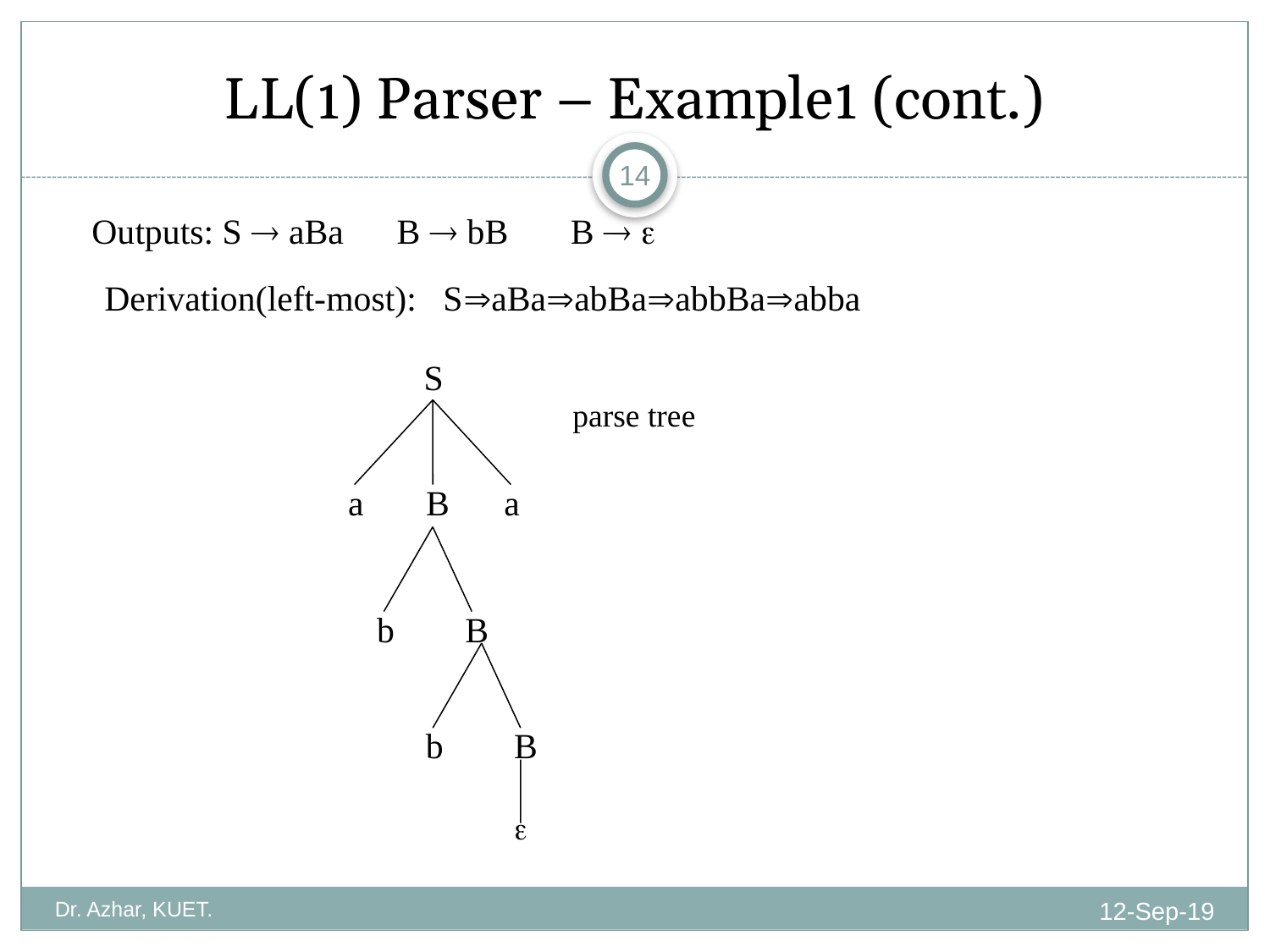

# LL(1) Parser – Example1 (cont.)
14
Outputs: S → aBa      B → bB       B → ε
Derivation(left-most):   S⇒aBa⇒abBa⇒abbBa⇒abba
S
parse tree

a
B
a

b
B

b
B

ε
12-Sep-19
Dr. Azhar, KUET.